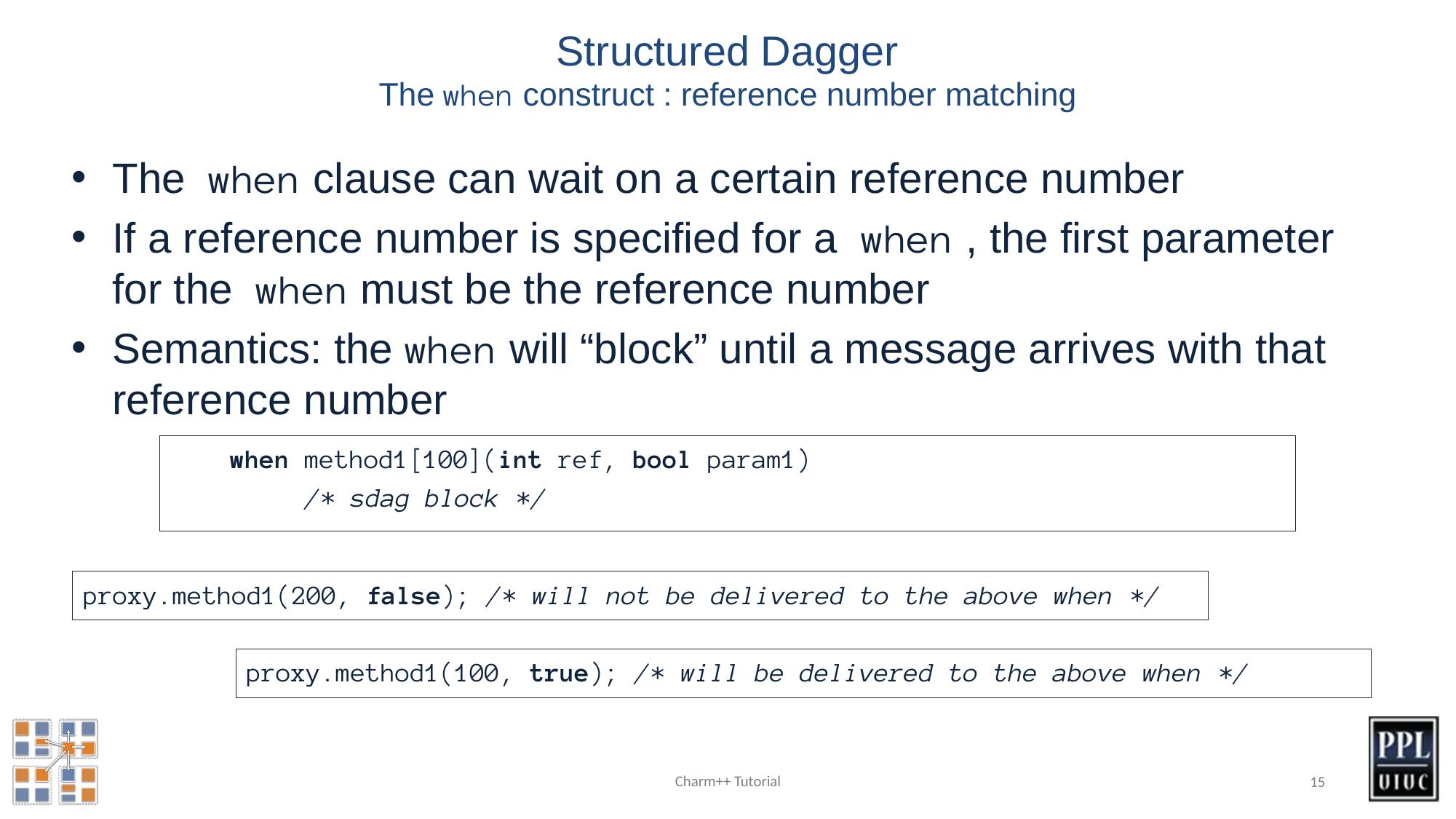

# Structured Dagger The when construct : reference number matching
The  when clause can wait on a certain reference number
If a reference number is specified for a  when , the first parameter for the  when must be the reference number
Semantics: the when will “block” until a message arrives with that reference number

    when method1[100](int ref, bool param1)
         /∗ sdag block ∗/

proxy.method1(200, false); /∗ will not be delivered to the above when ∗/
proxy.method1(100, true); /∗ will be delivered to the above when ∗/
Charm++ Tutorial
15